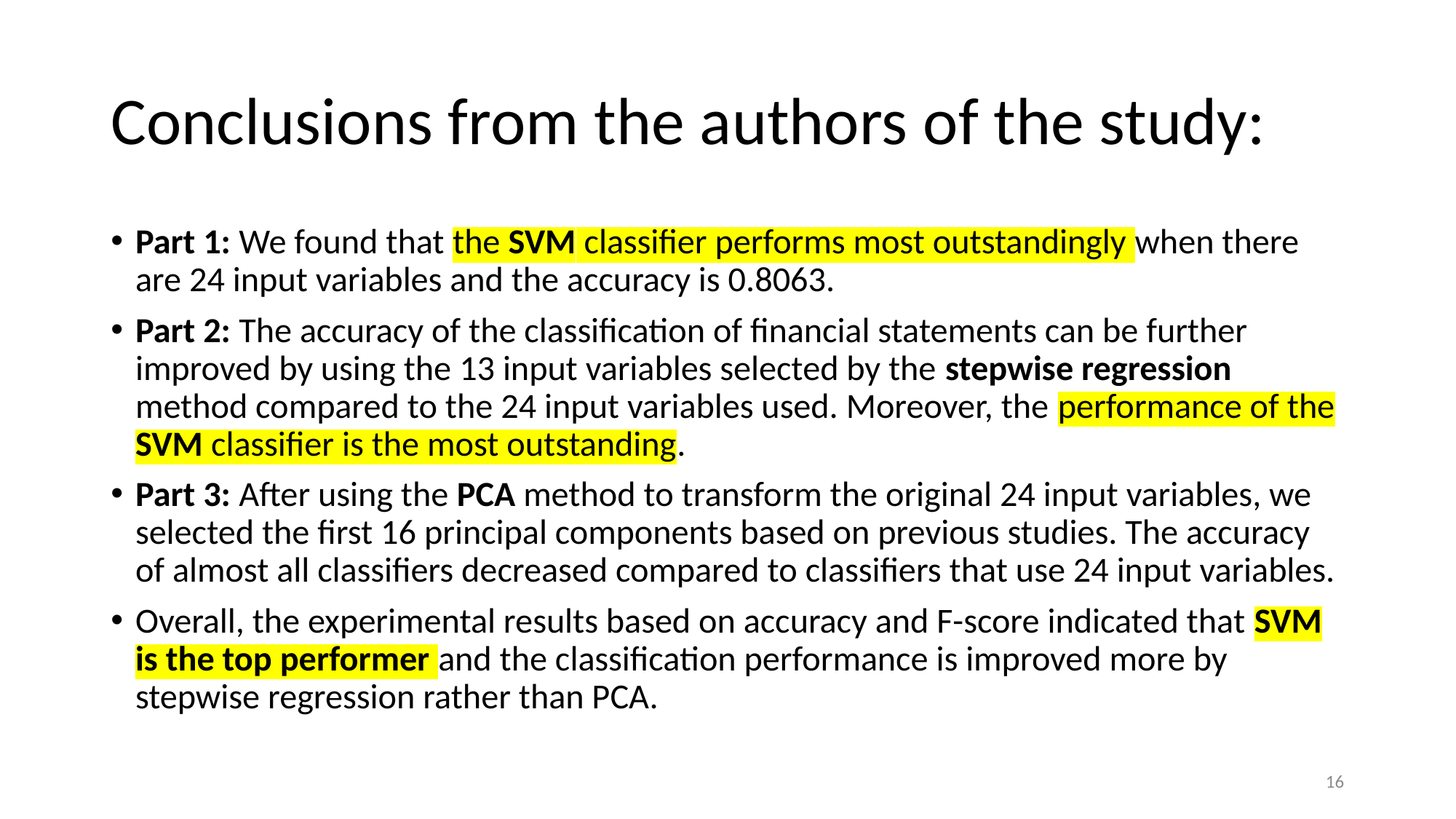

# Conclusions from the authors of the study:
Part 1: We found that the SVM classifier performs most outstandingly when there are 24 input variables and the accuracy is 0.8063.
Part 2: The accuracy of the classification of financial statements can be further improved by using the 13 input variables selected by the stepwise regression method compared to the 24 input variables used. Moreover, the performance of the SVM classifier is the most outstanding.
Part 3: After using the PCA method to transform the original 24 input variables, we selected the first 16 principal components based on previous studies. The accuracy of almost all classifiers decreased compared to classifiers that use 24 input variables.
Overall, the experimental results based on accuracy and F-score indicated that SVM is the top performer and the classification performance is improved more by stepwise regression rather than PCA.
16